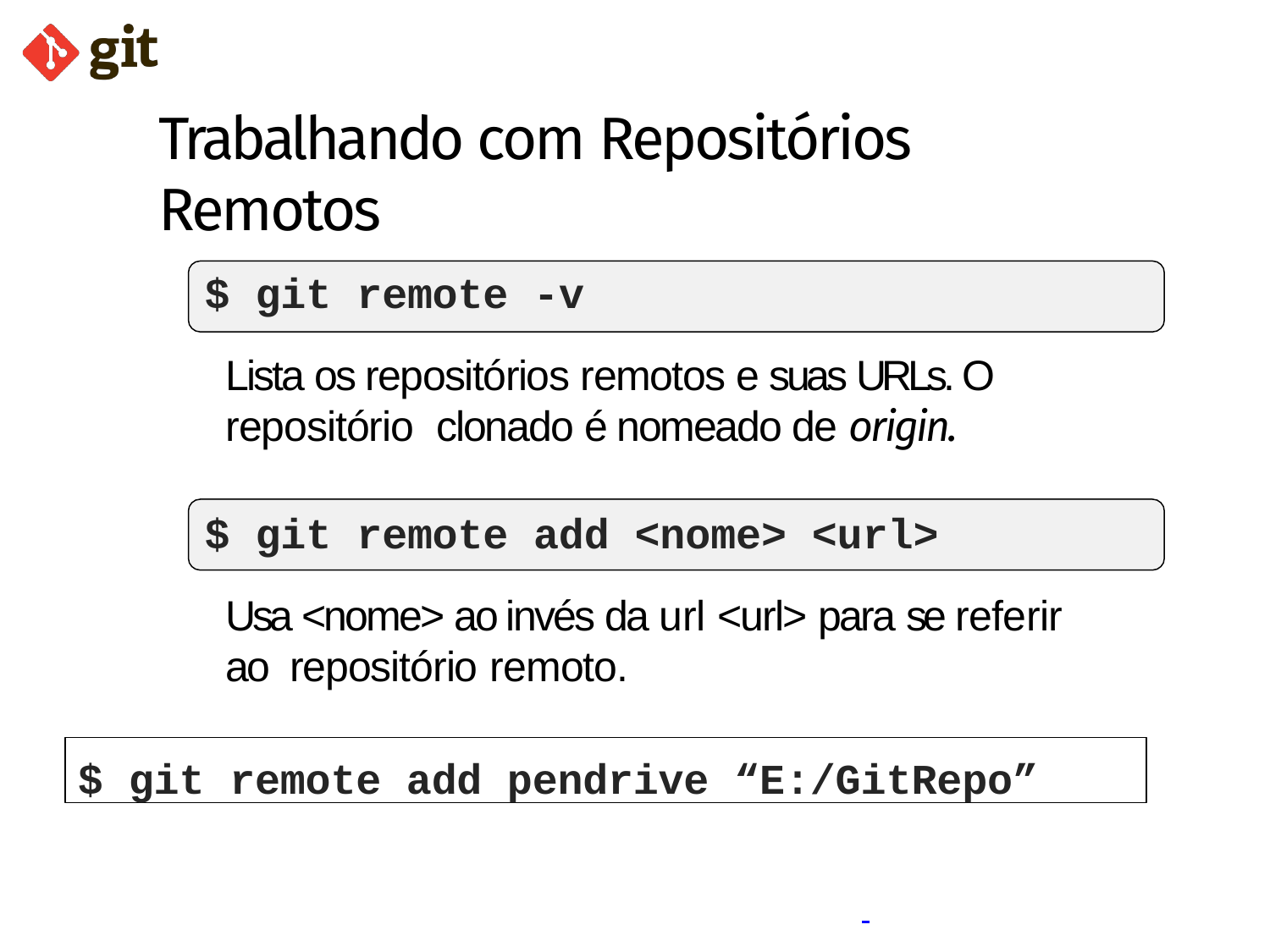

# Trabalhando com Repositórios Remotos

$ git remote -v
Lista os repositórios remotos e suas URLs. O repositório  clonado é nomeado de origin.

$ git remote add <nome> <url>
Usa <nome> ao invés da url <url> para se referir ao  repositório remoto.

$ git remote add pendrive “E:/GitRepo”